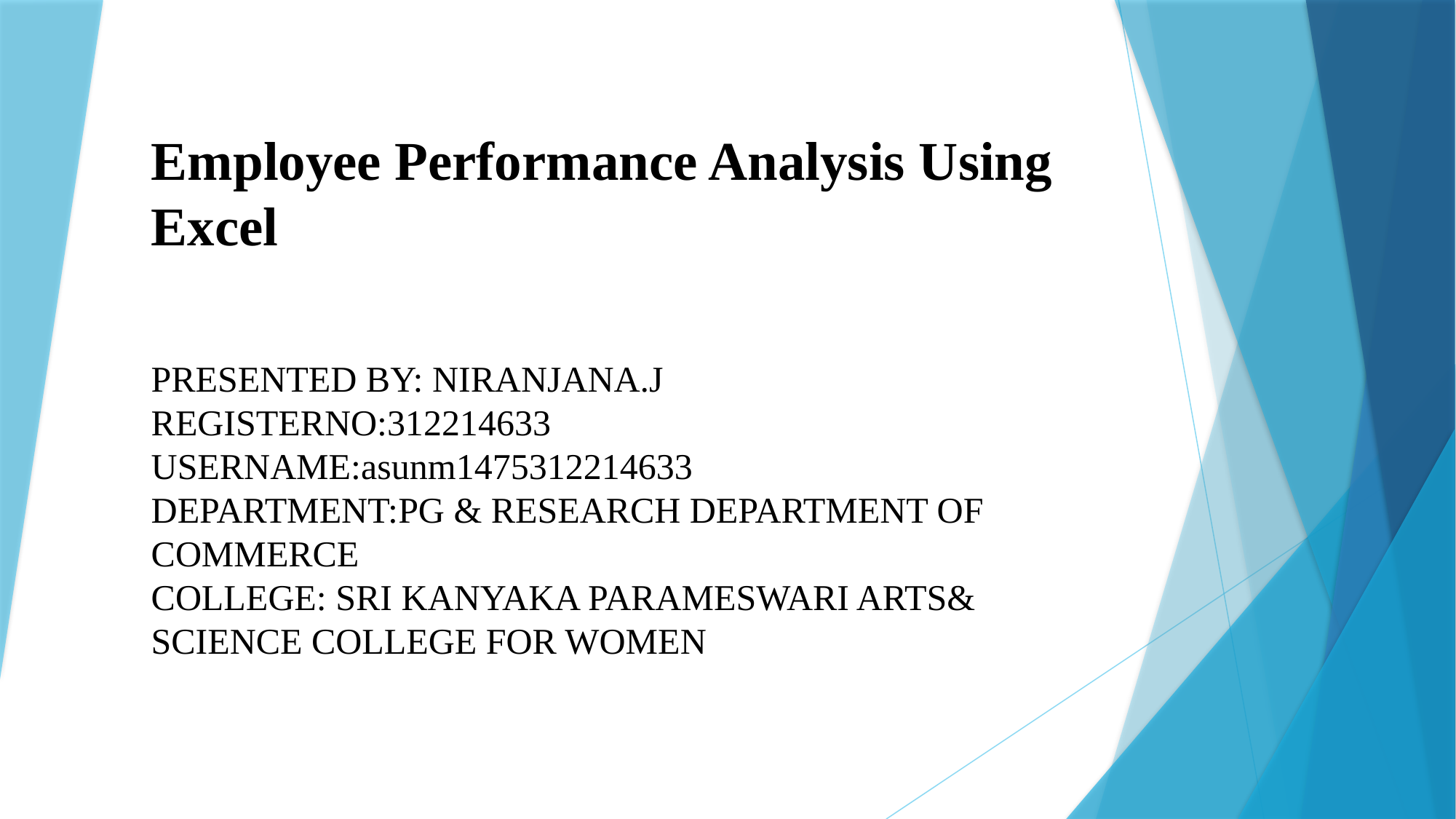

# Employee Performance Analysis Using Excel
PRESENTED BY: NIRANJANA.J
REGISTERNO:312214633
USERNAME:asunm1475312214633
DEPARTMENT:PG & RESEARCH DEPARTMENT OF COMMERCE
COLLEGE: SRI KANYAKA PARAMESWARI ARTS& SCIENCE COLLEGE FOR WOMEN